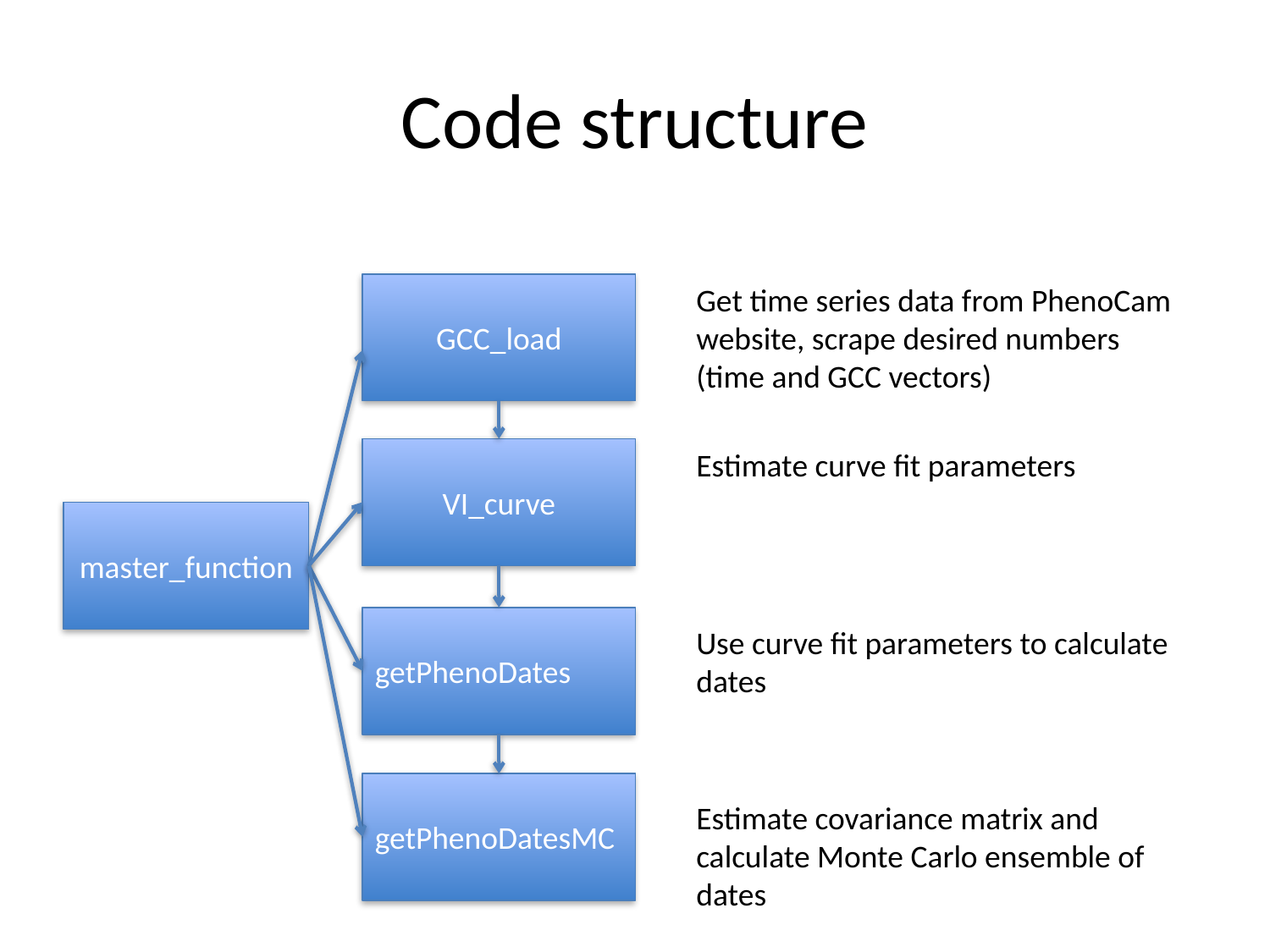

# Code structure
GCC_load
Get time series data from PhenoCam website, scrape desired numbers (time and GCC vectors)
VI_curve
Estimate curve fit parameters
master_function
getPhenoDates
Use curve fit parameters to calculate dates
getPhenoDatesMC
Estimate covariance matrix and calculate Monte Carlo ensemble of dates